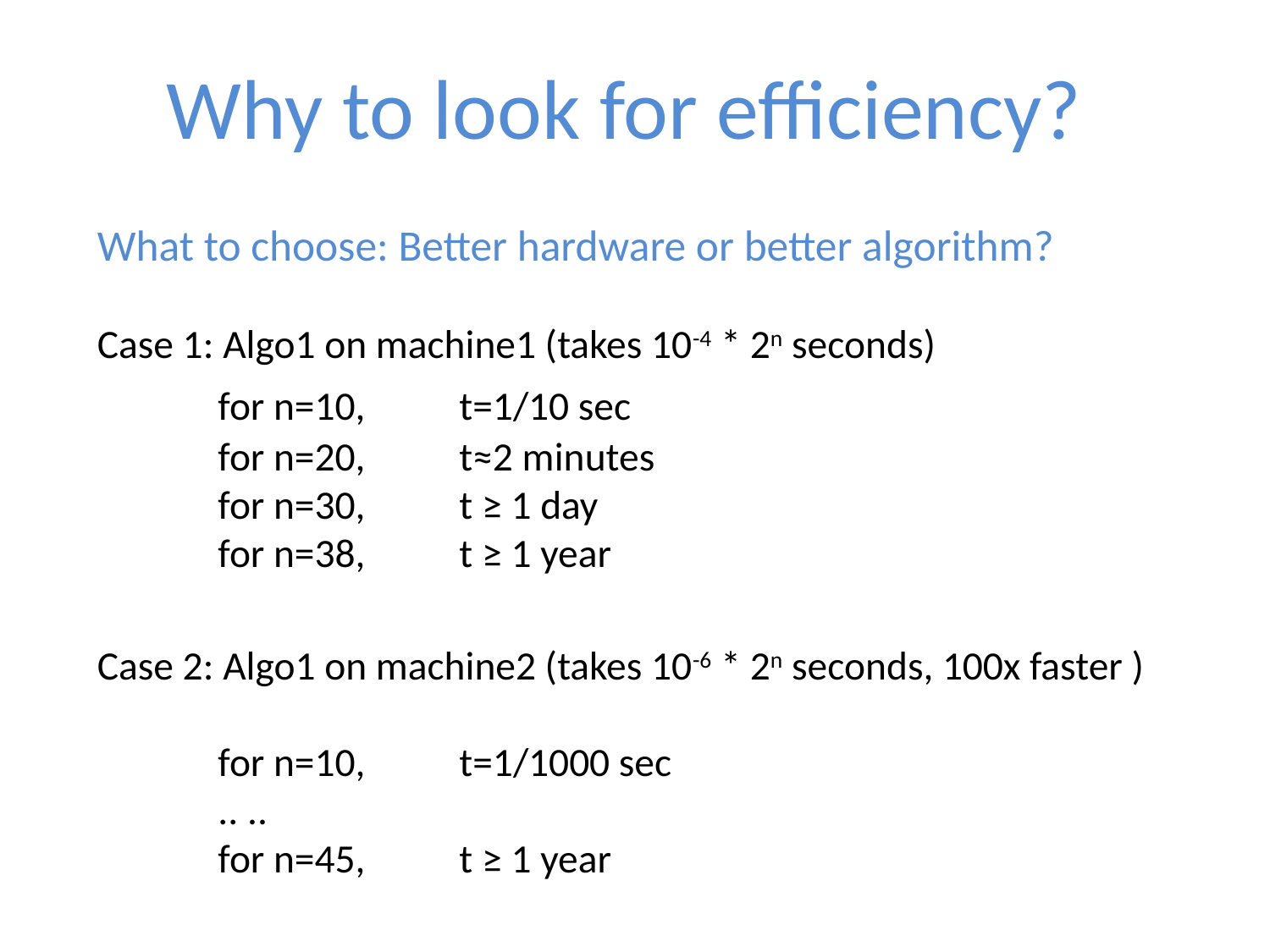

# Why to look for efficiency?
What to choose: Better hardware or better algorithm?

Case 1: Algo1 on machine1 (takes 10-4 * 2n seconds)
	for n=10,	t=1/10 sec
	for n=20,	t≈2 minutes
	for n=30,	t ≥ 1 day
	for n=38,	t ≥ 1 year

Case 2: Algo1 on machine2 (takes 10-6 * 2n seconds, 100x faster )

	for n=10,	t=1/1000 sec
	.. ..
	for n=45,	t ≥ 1 year